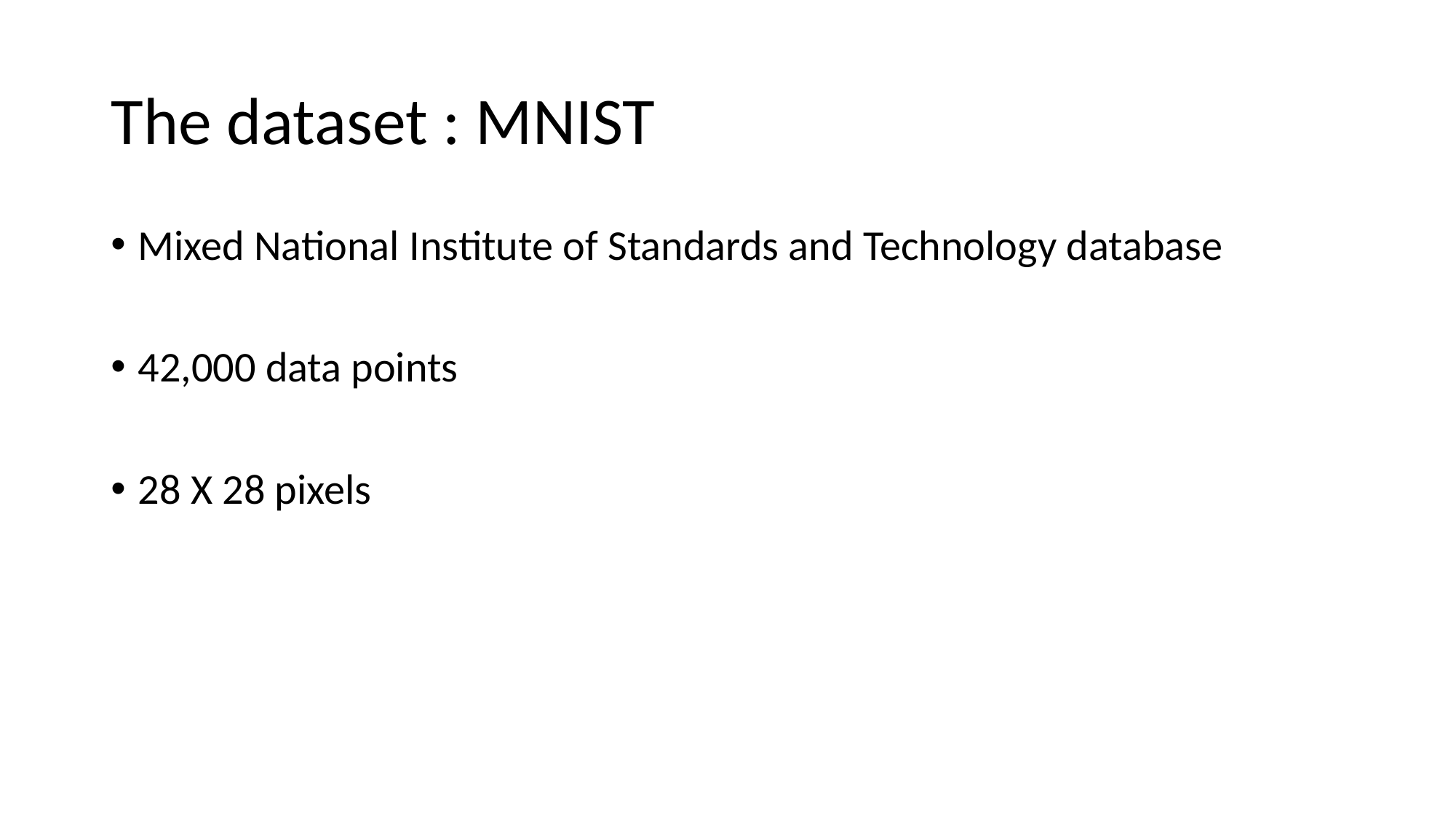

# The dataset : MNIST
Mixed National Institute of Standards and Technology database

42,000 data points

28 X 28 pixels